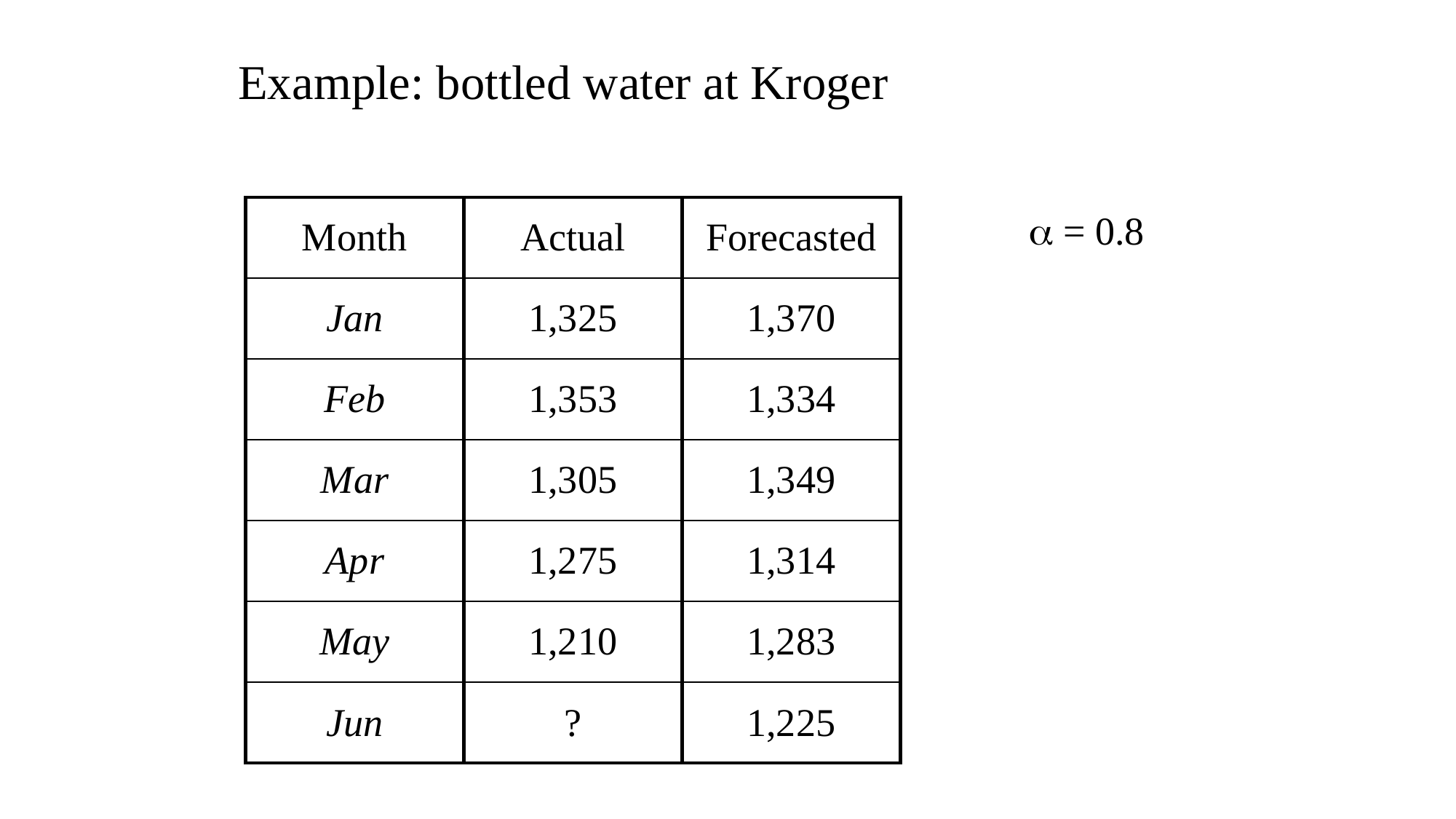

Example: bottled water at Kroger
| Month | Actual | Forecasted |
| --- | --- | --- |
| Jan | 1,325 | 1,370 |
| Feb | 1,353 | 1,334 |
| Mar | 1,305 | 1,349 |
| Apr | 1,275 | 1,314 |
| May | 1,210 | 1,283 |
| Jun | ? | 1,225 |
α = 0.8